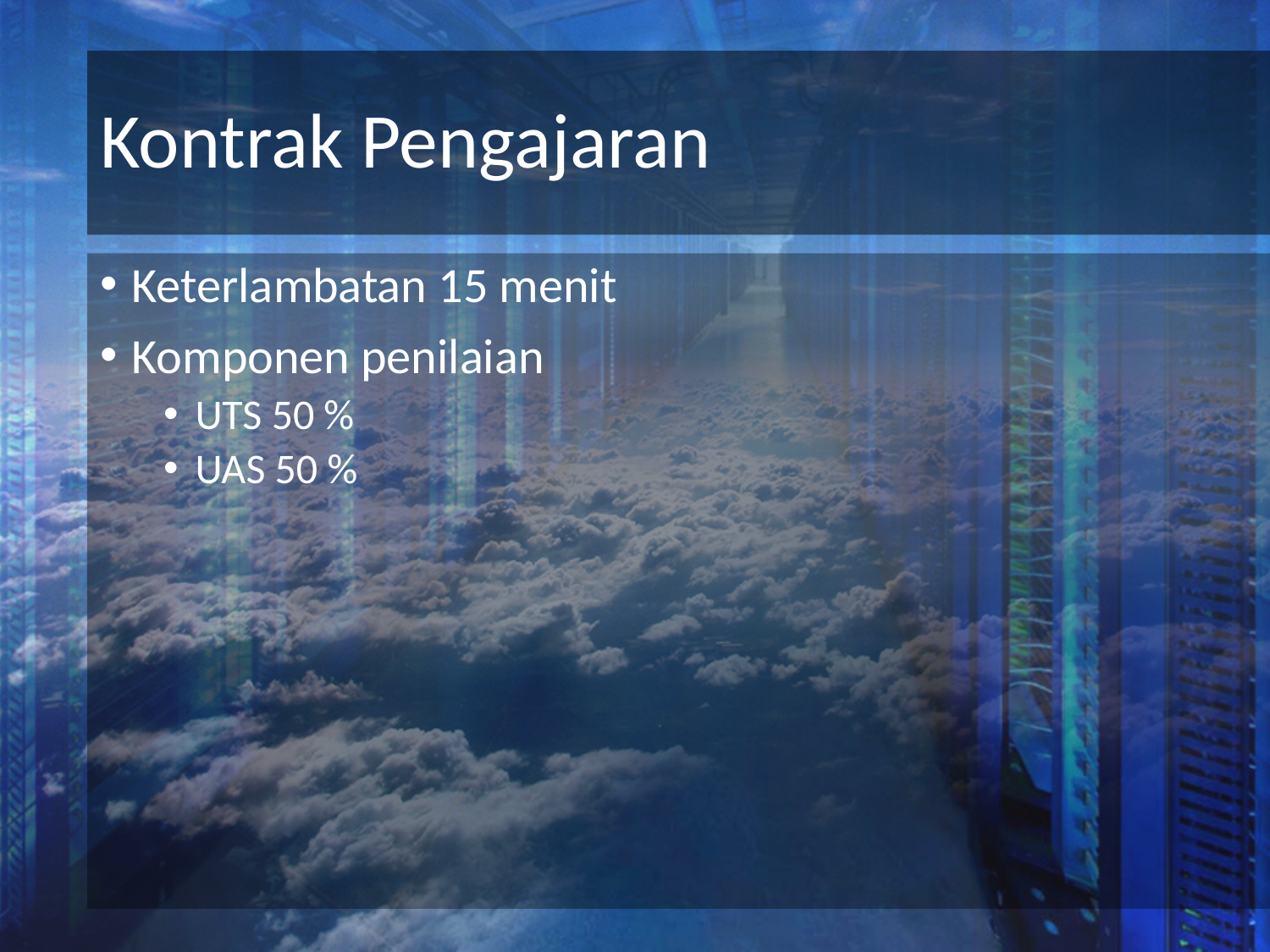

# Kontrak Pengajaran
Keterlambatan 15 menit
Komponen penilaian
UTS 50 %
UAS 50 %